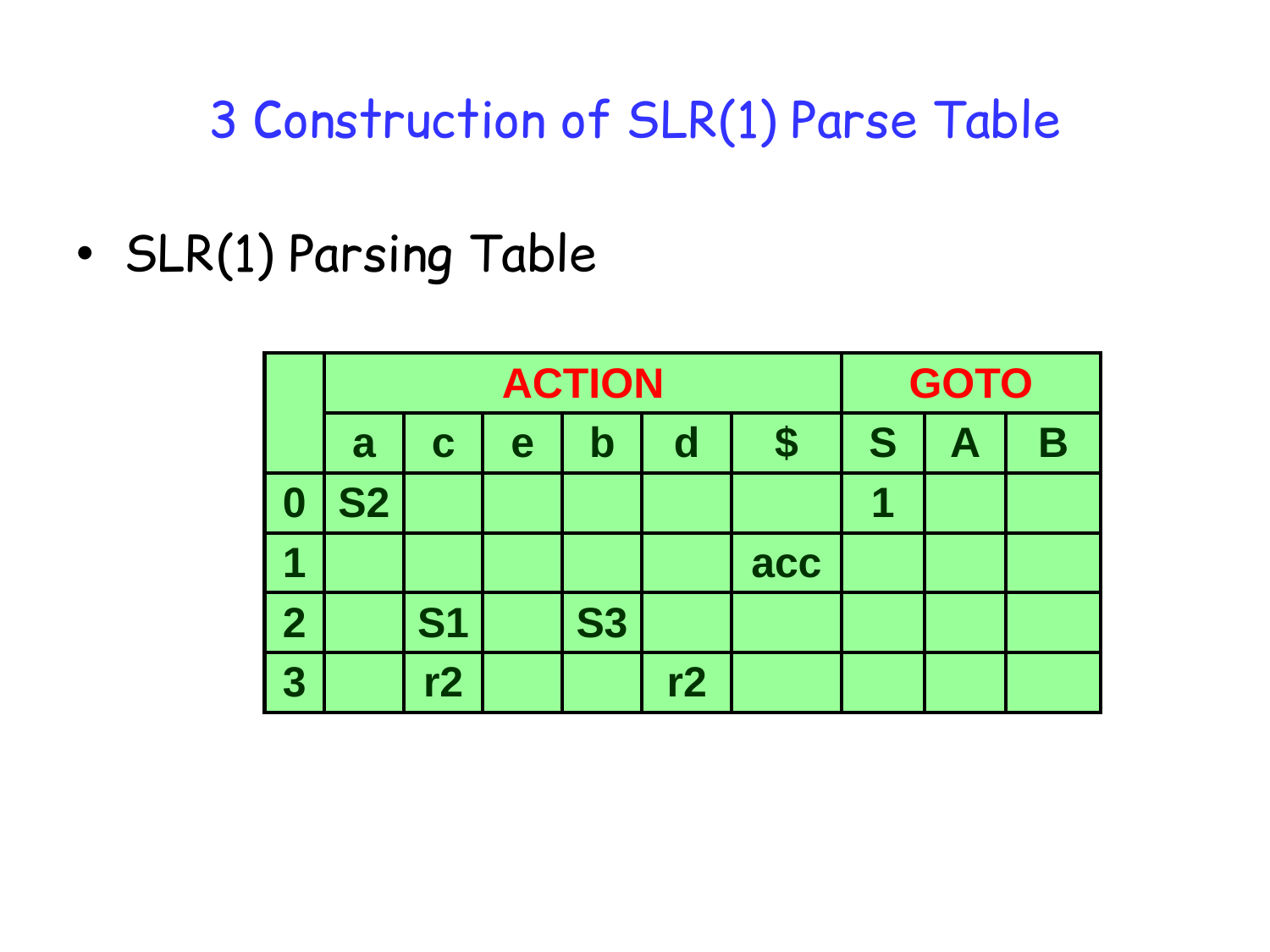

# 3 Construction of SLR(1) Parse Table
SLR(1) Parsing Table
|  | ACTION |  |  |  |  |  | GOTO |  |  |
| --- | --- | --- | --- | --- | --- | --- | --- | --- | --- |
|  | a | c | e | b | d | $ | S | A | B |
| 0 | S2 |  |  |  |  |  | 1 |  |  |
| 1 |  |  |  |  |  | acc |  |  |  |
| 2 |  | S1 |  | S3 |  |  |  |  |  |
| 3 |  | r2 |  |  | r2 |  |  |  |  |
9